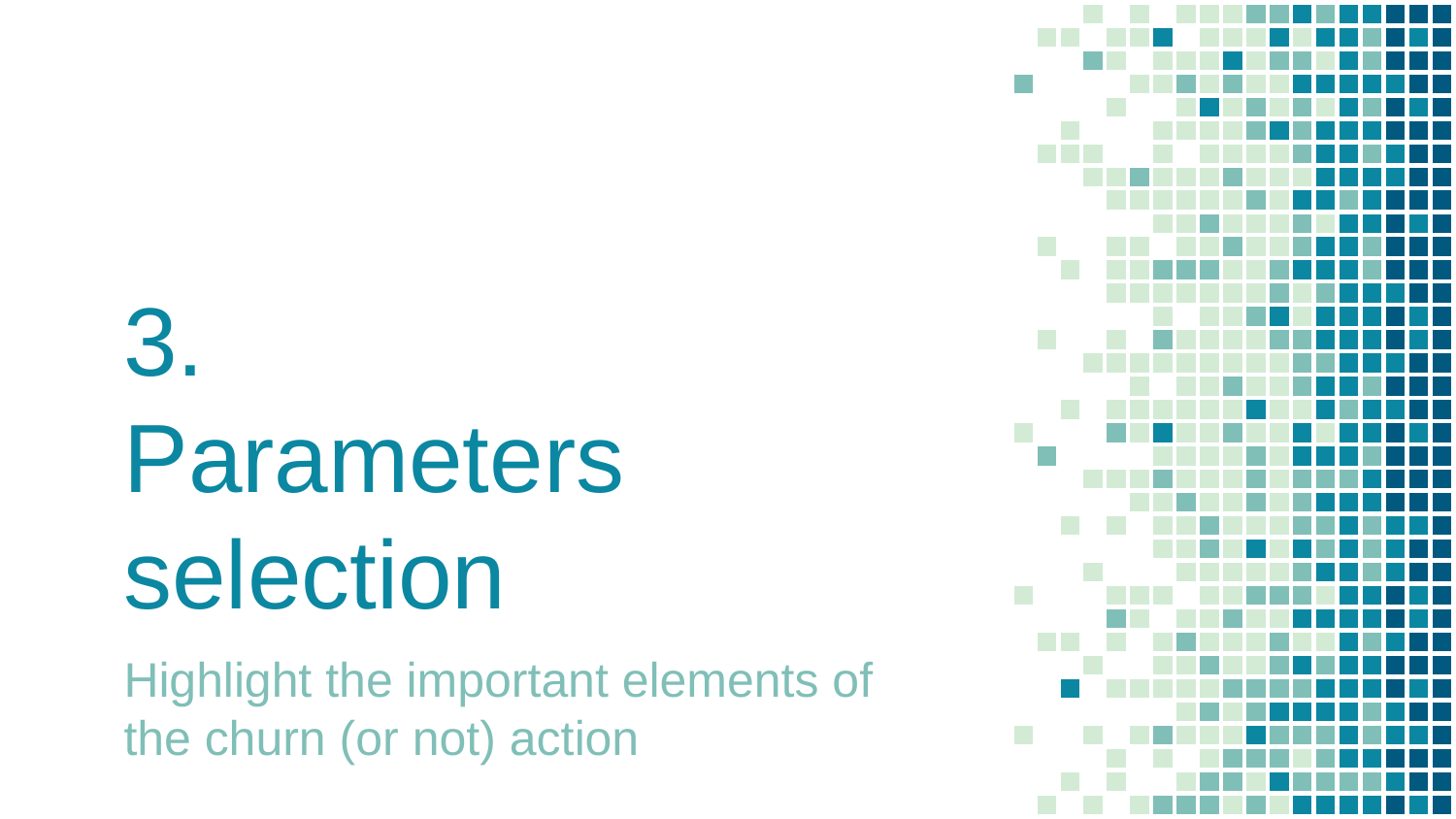

# 3.
Parameters selection
Highlight the important elements of the churn (or not) action